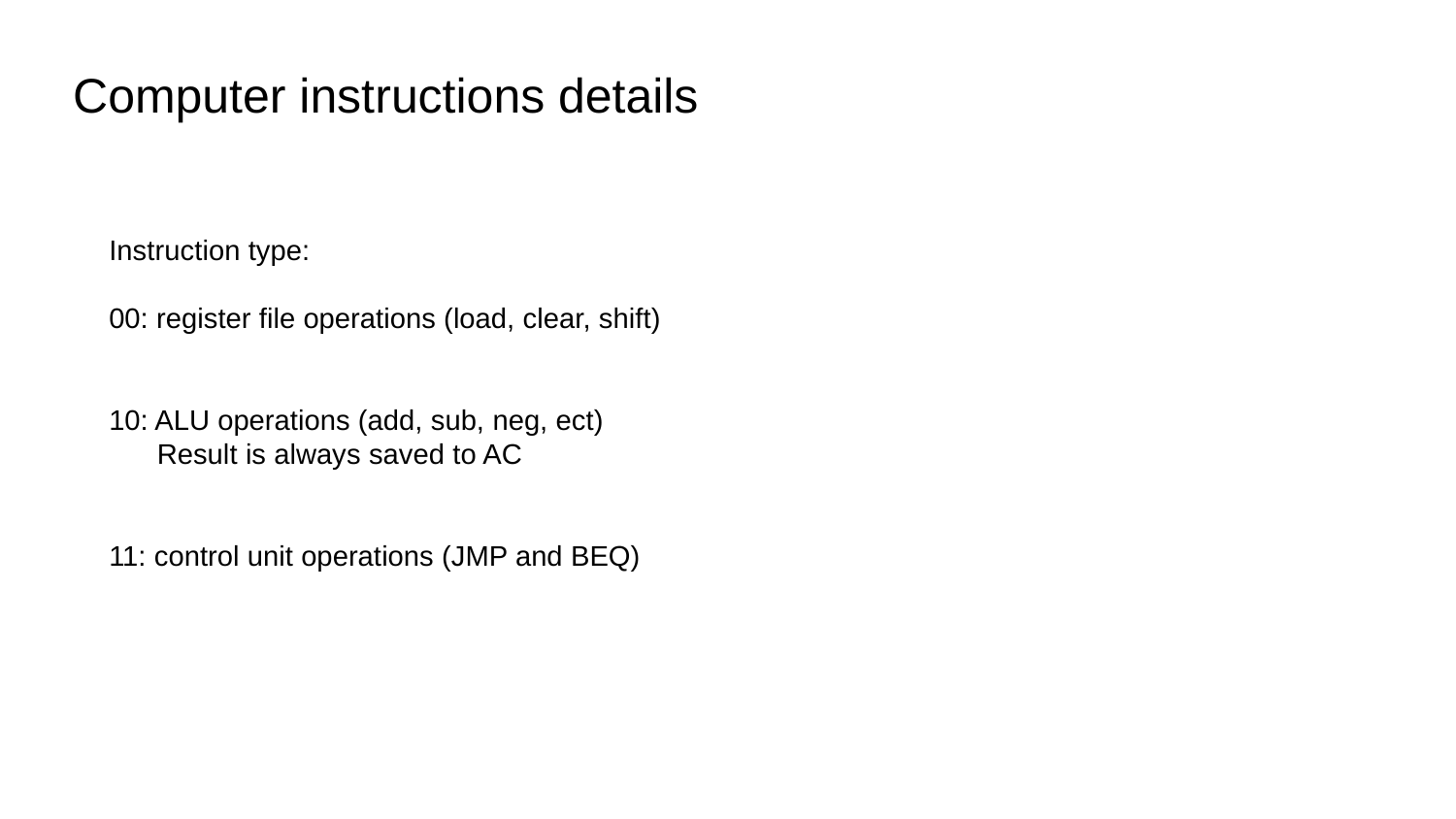

Computer instructions details
Instruction type:

00: register file operations (load, clear, shift)

10: ALU operations (add, sub, neg, ect)
      Result is always saved to AC

11: control unit operations (JMP and BEQ)